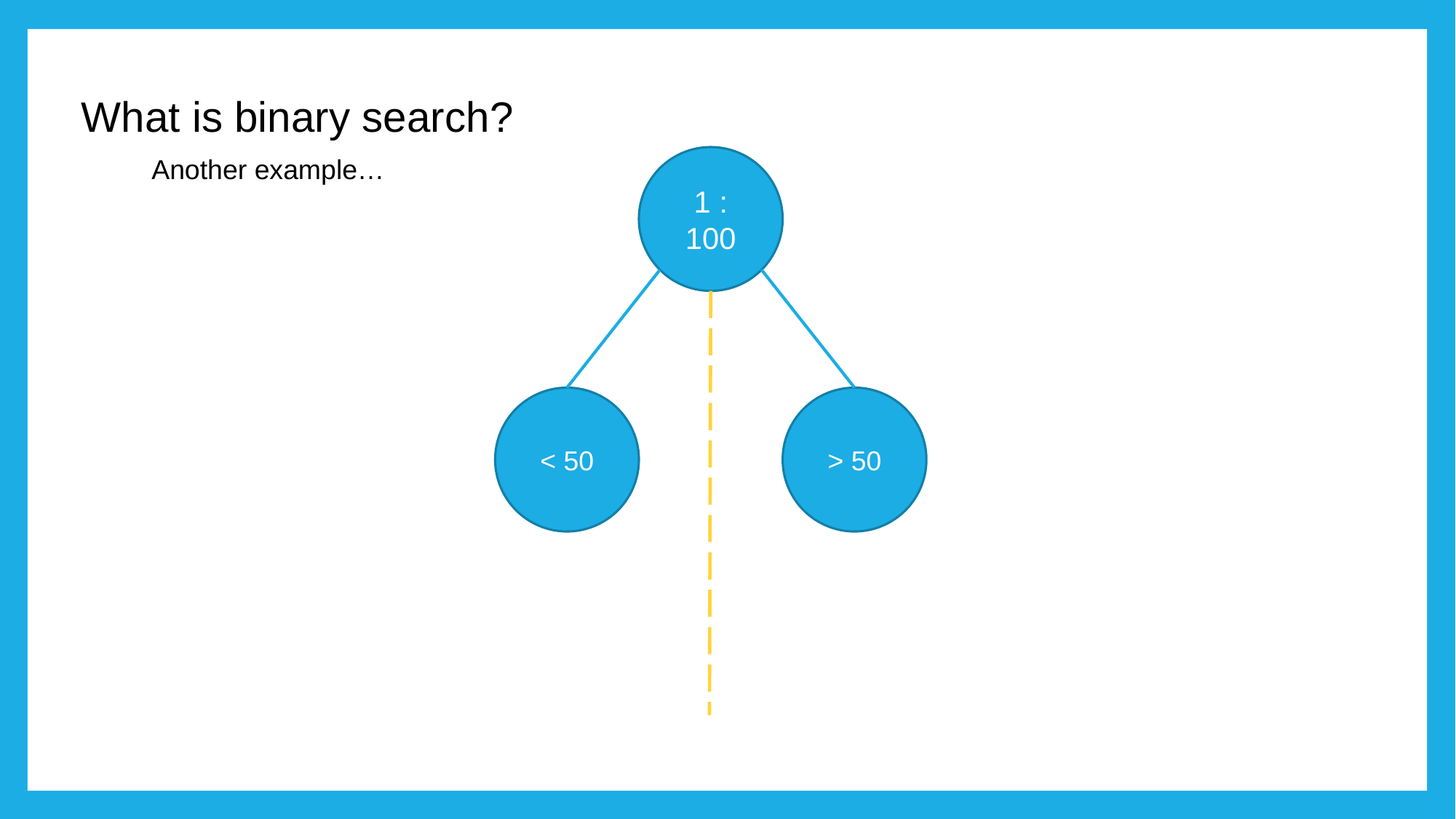

What is binary search?
Another example…
1 : 100
< 50
> 50